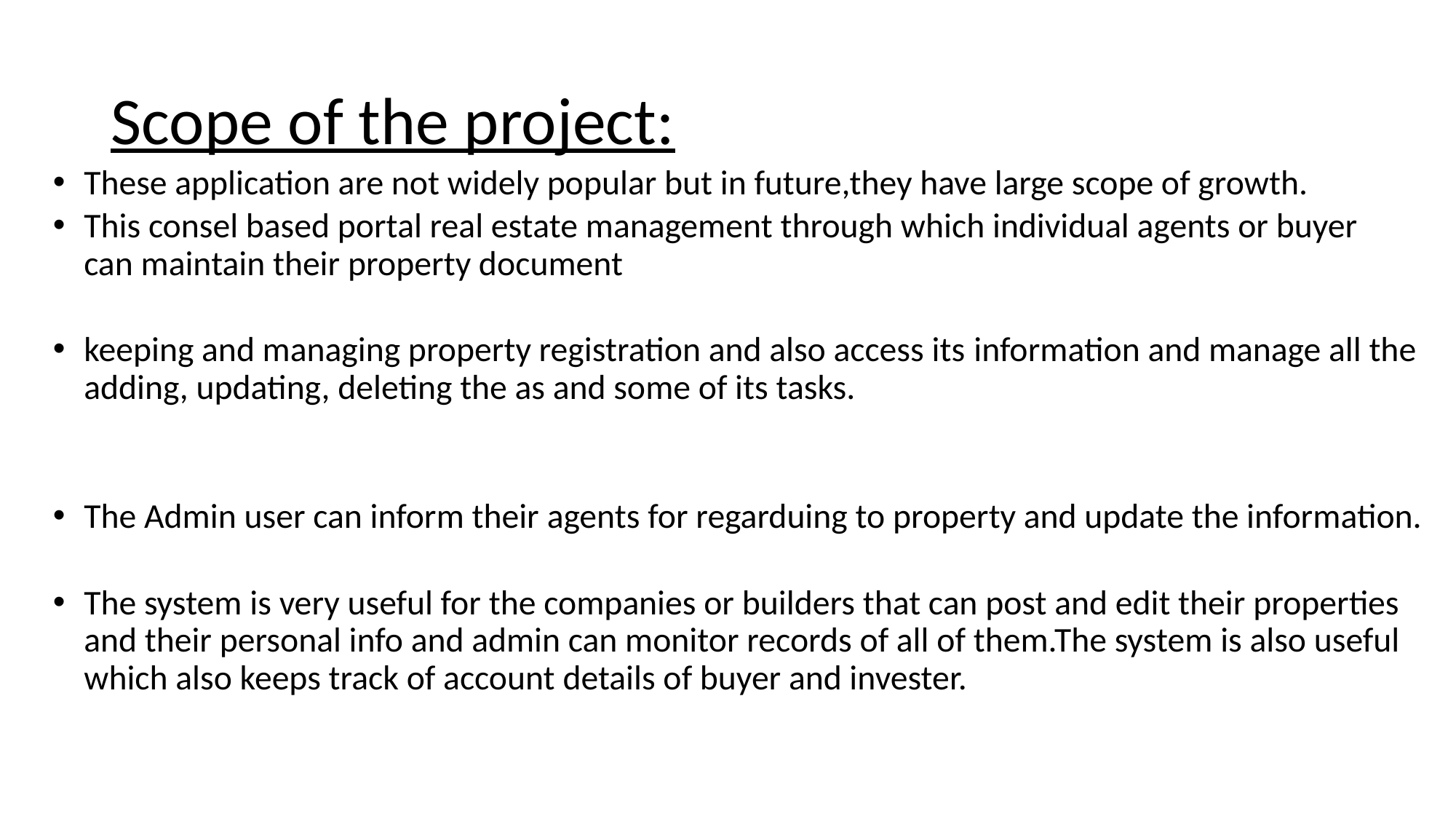

# Scope of the project:
These application are not widely popular but in future,they have large scope of growth.
This consel based portal real estate management through which individual agents or buyer can maintain their property document

keeping and managing property registration and also access its information and manage all the adding, updating, deleting the as and some of its tasks.

The Admin user can inform their agents for regarduing to property and update the information.

The system is very useful for the companies or builders that can post and edit their properties and their personal info and admin can monitor records of all of them.The system is also useful which also keeps track of account details of buyer and invester.